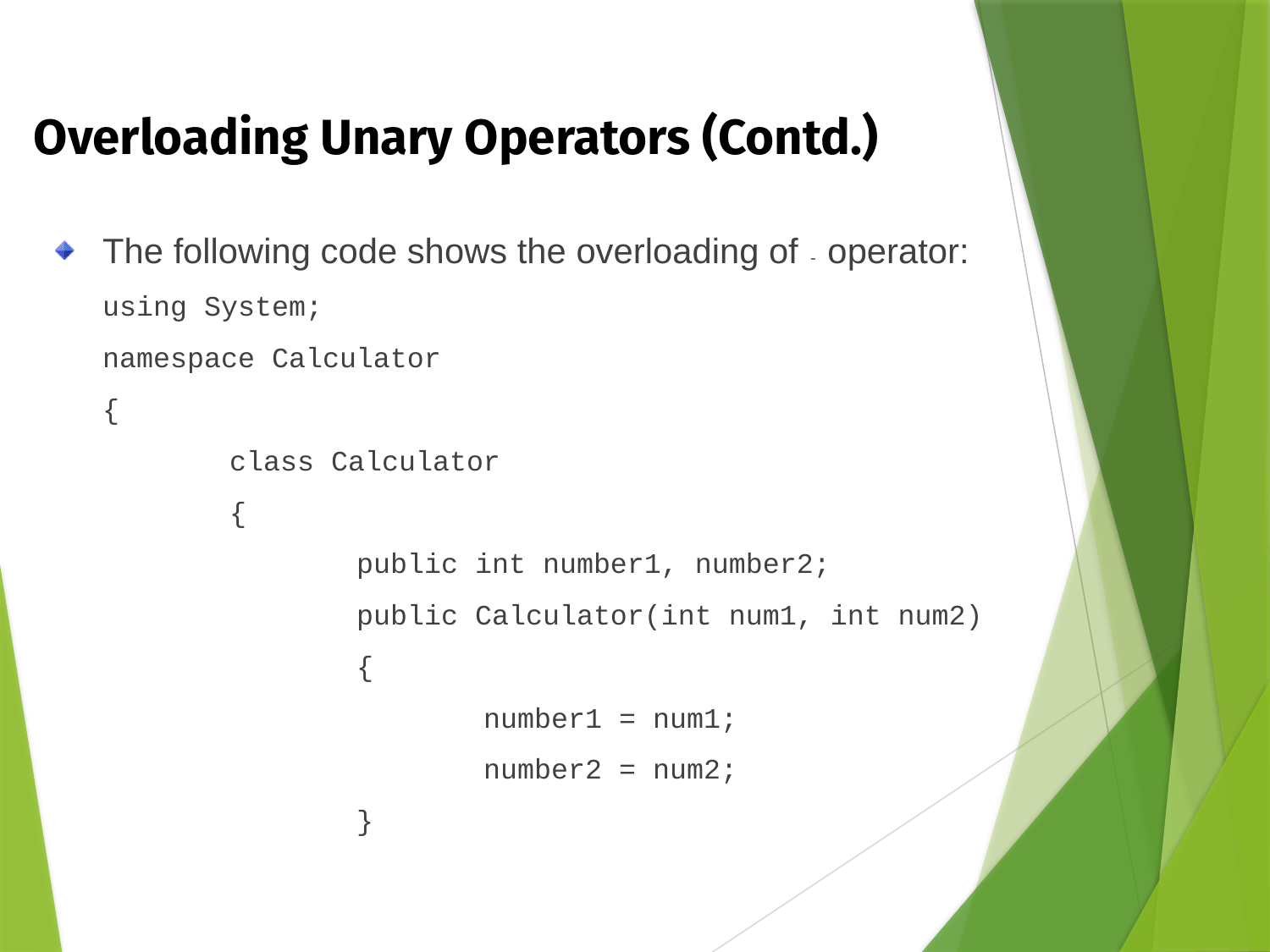

Overloading Unary Operators (Contd.)
The following code shows the overloading of - operator:
	using System;
	namespace Calculator
	{
		class Calculator
		{
			public int number1, number2;
			public Calculator(int num1, int num2)
			{
				number1 = num1;
				number2 = num2;
			}